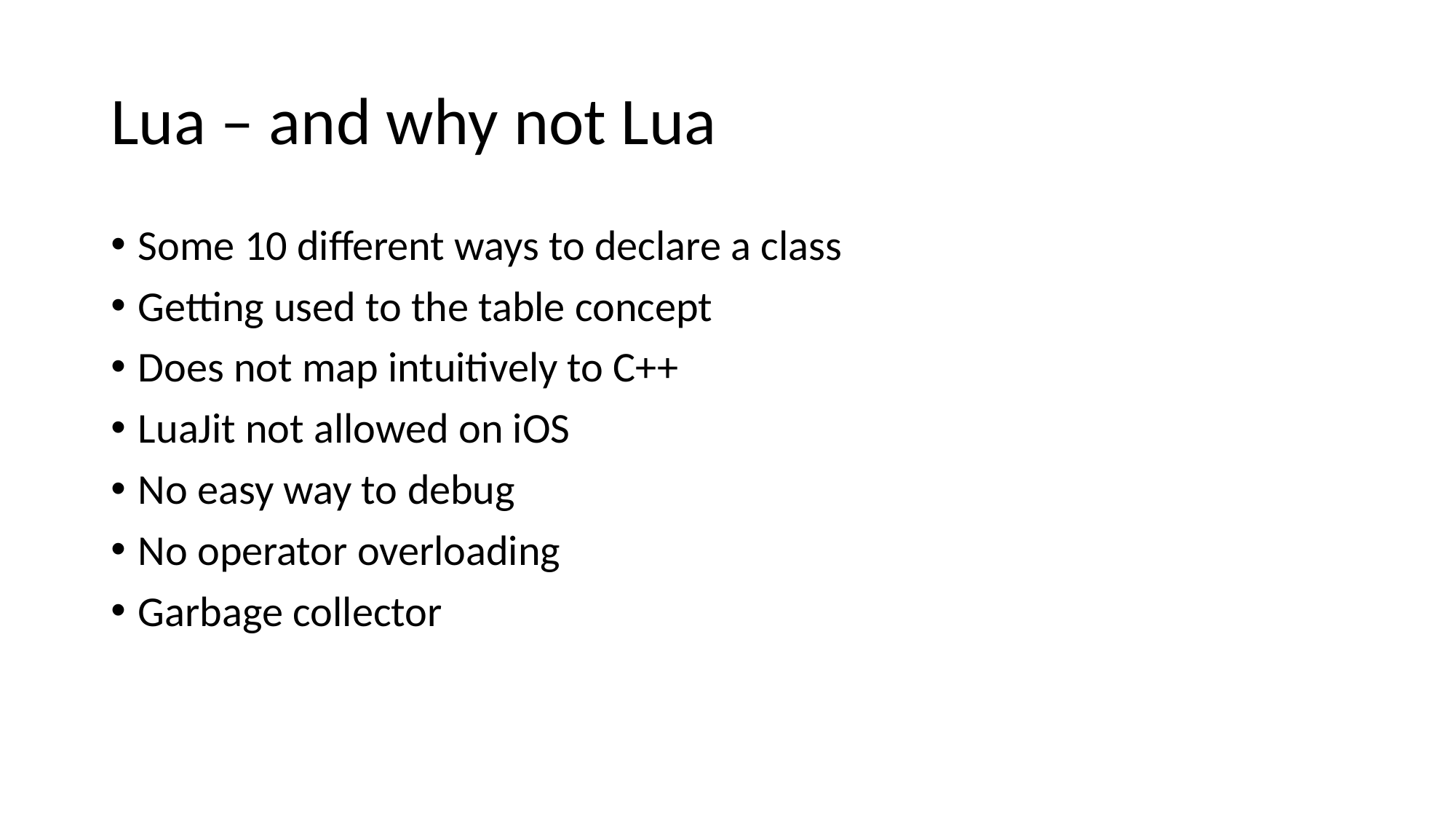

# Lua – and why not Lua
Some 10 different ways to declare a class
Getting used to the table concept
Does not map intuitively to C++
LuaJit not allowed on iOS
No easy way to debug
No operator overloading
Garbage collector